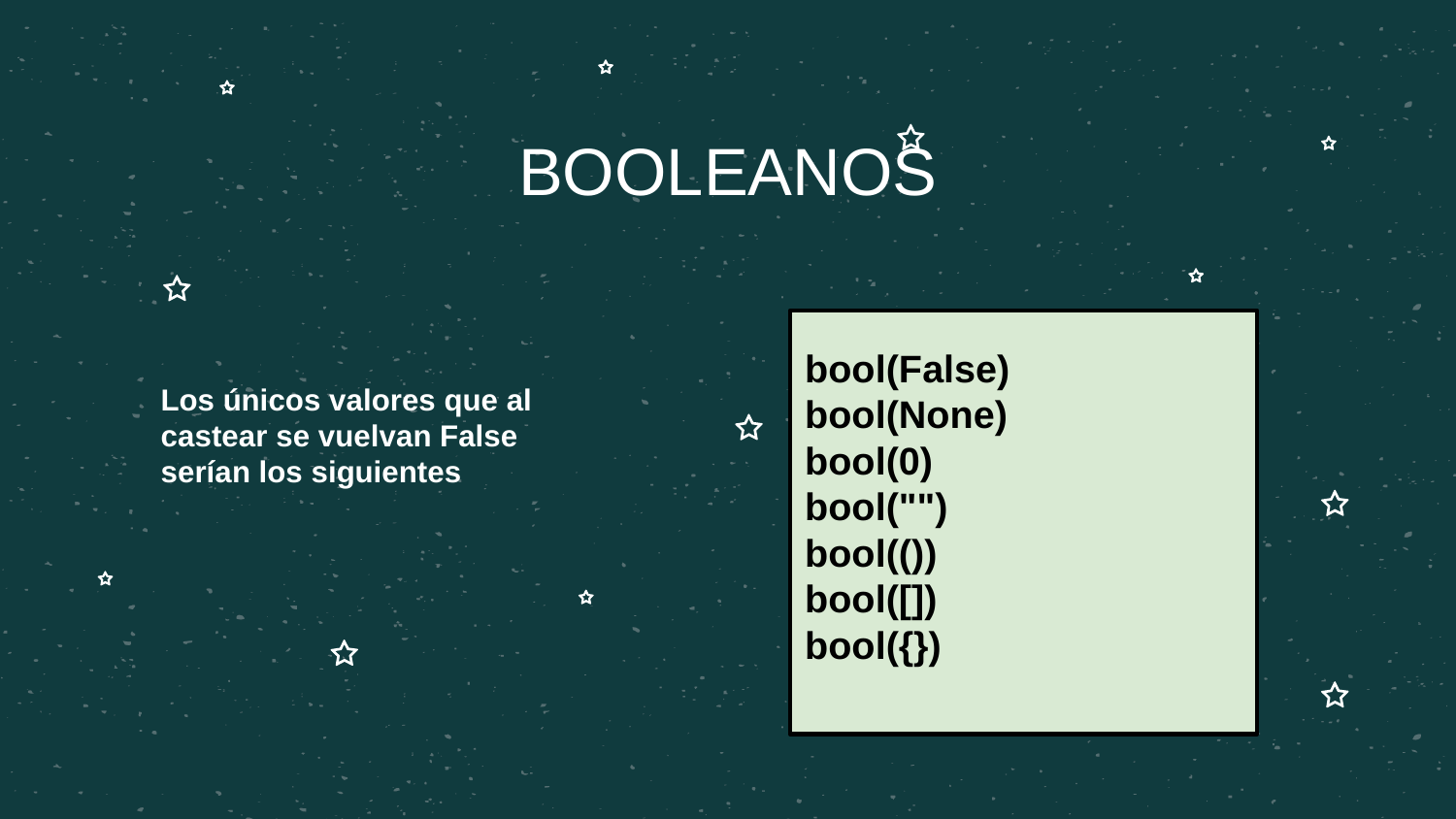

# BOOLEANOS
Los únicos valores que al castear se vuelvan False serían los siguientes
bool(False)
bool(None)
bool(0)
bool("")
bool(())
bool([])
bool({})